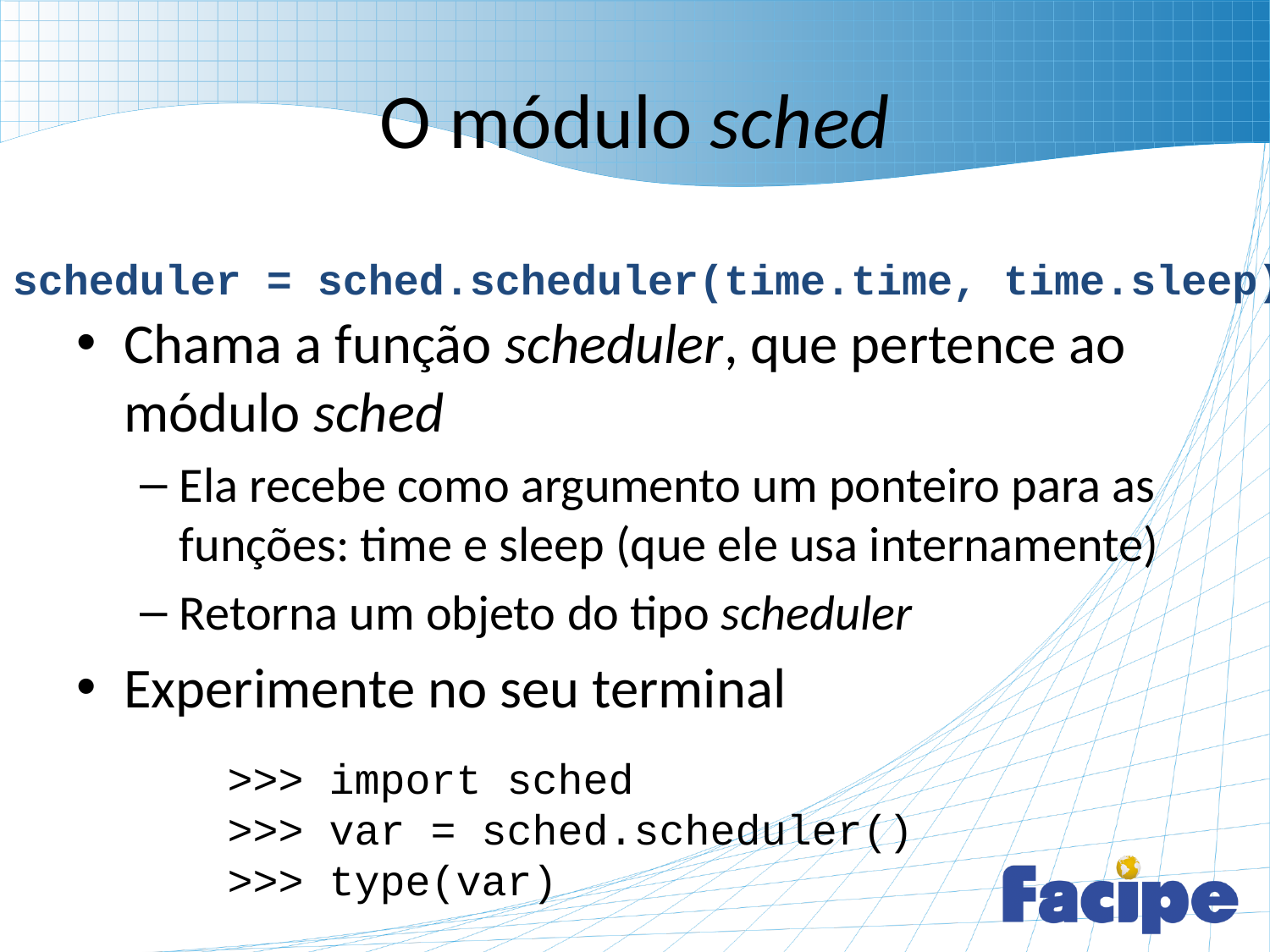

# O módulo sched

Chama a função scheduler, que pertence ao módulo sched
Ela recebe como argumento um ponteiro para as funções: time e sleep (que ele usa internamente)
Retorna um objeto do tipo scheduler
Experimente no seu terminal
scheduler = sched.scheduler(time.time, time.sleep)
>>> import sched
>>> var = sched.scheduler()
>>> type(var)